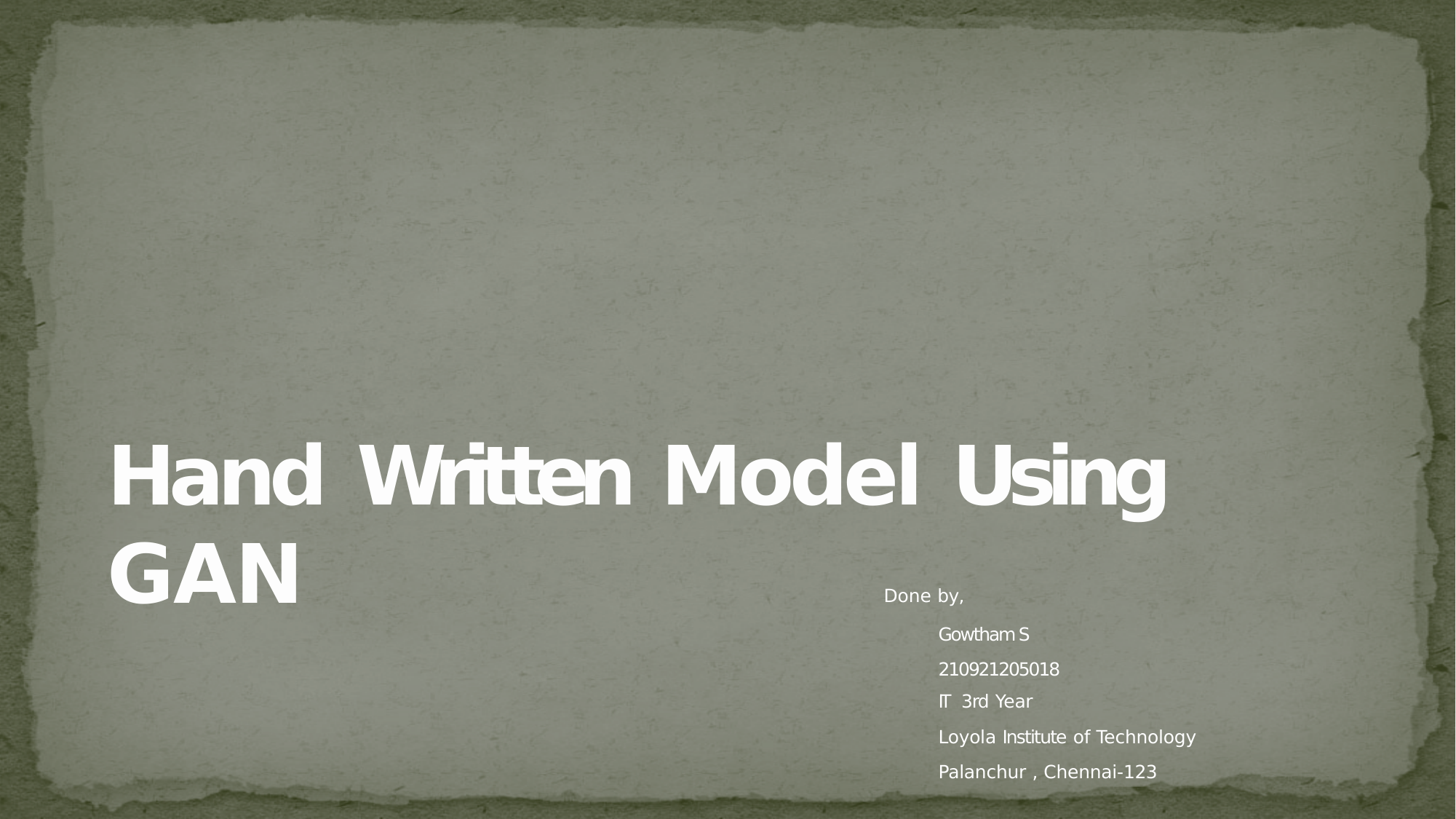

Hand Written Model Using GAN
Done by,
Gowtham S
210921205018
IT  3rd Year
Loyola Institute of Technology
Palanchur , Chennai-123